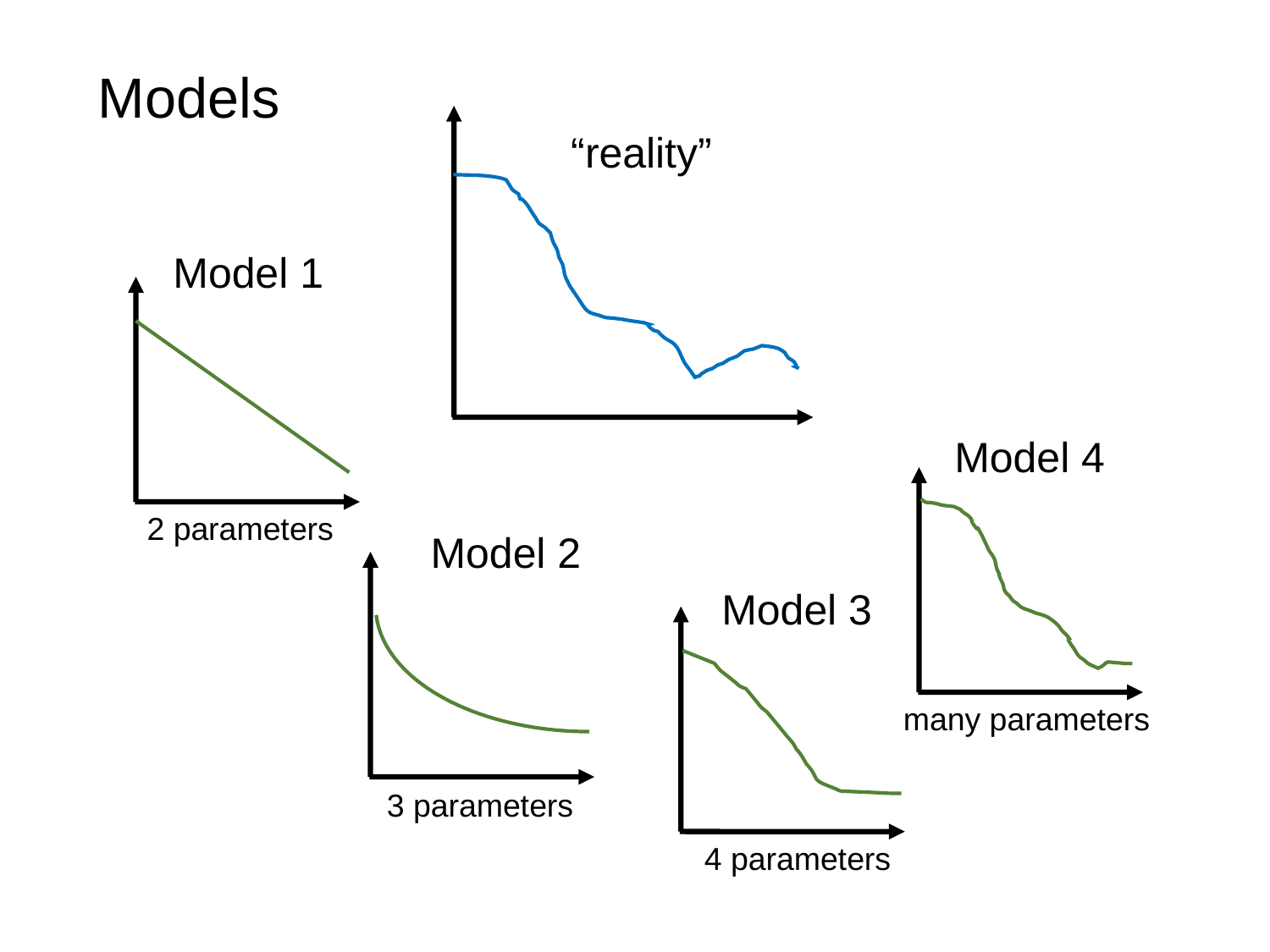

Models

“reality”

Model 1

Model 4

2 parameters
Model 2

Model 3

many parameters
3 parameters
4 parameters